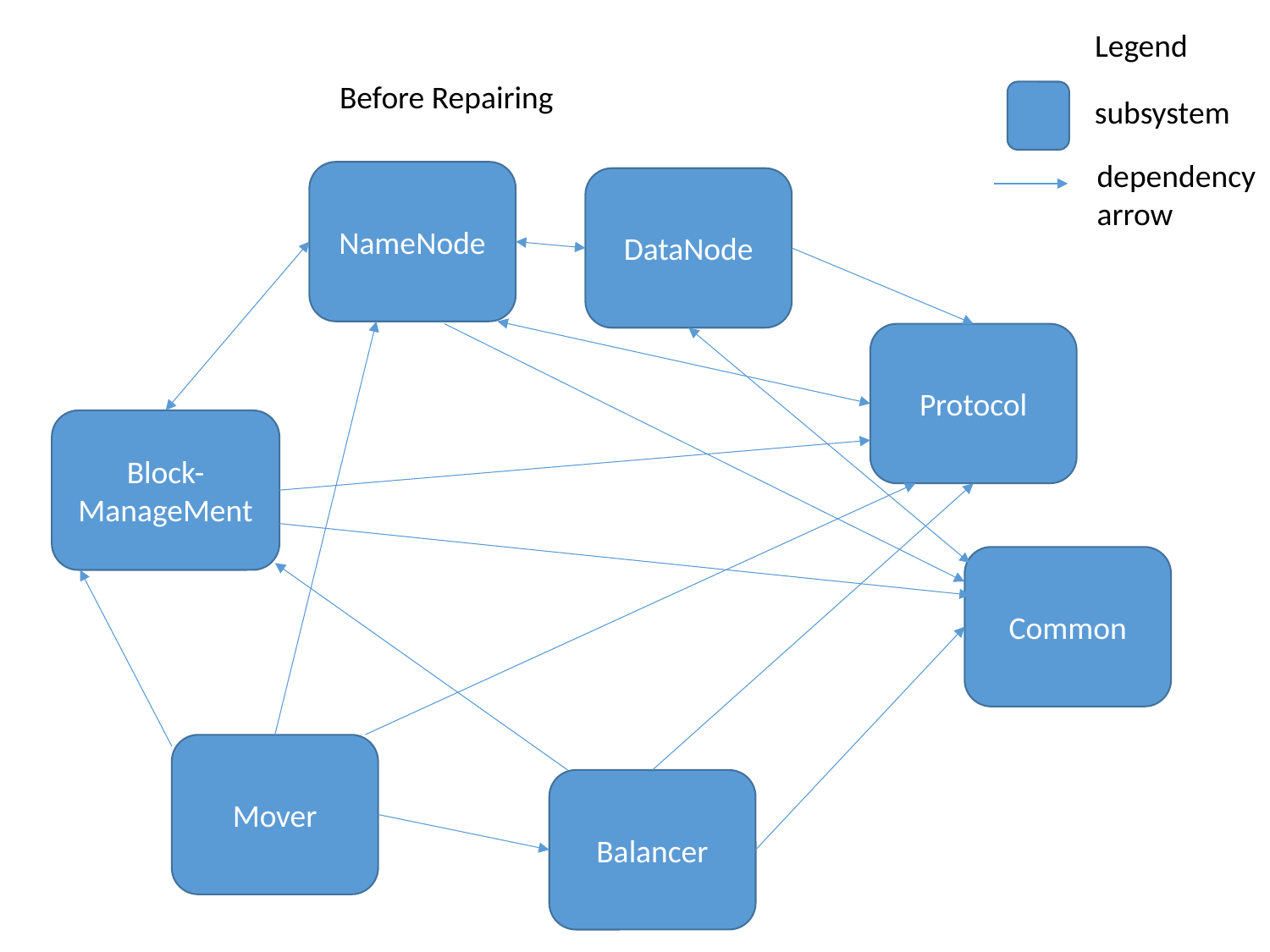

Legend
Before Repairing

subsystem
dependency
arrow
NameNode
DataNode
Protocol
Block-ManageMent
Common
Mover
Balancer